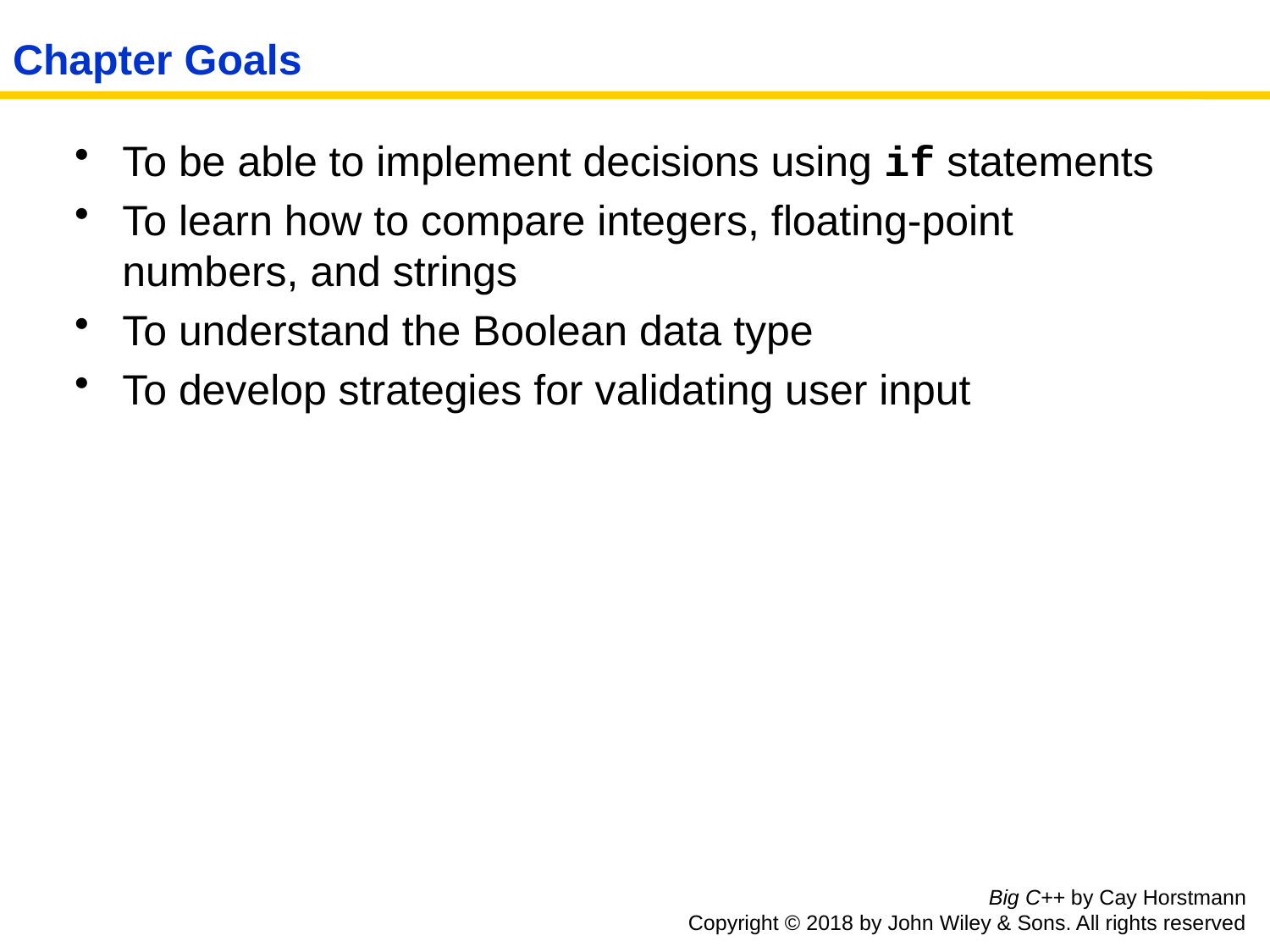

# Chapter Goals
To be able to implement decisions using if statements
To learn how to compare integers, floating-point numbers, and strings
To understand the Boolean data type
To develop strategies for validating user input
Big C++ by Cay Horstmann
Copyright © 2018 by John Wiley & Sons. All rights reserved